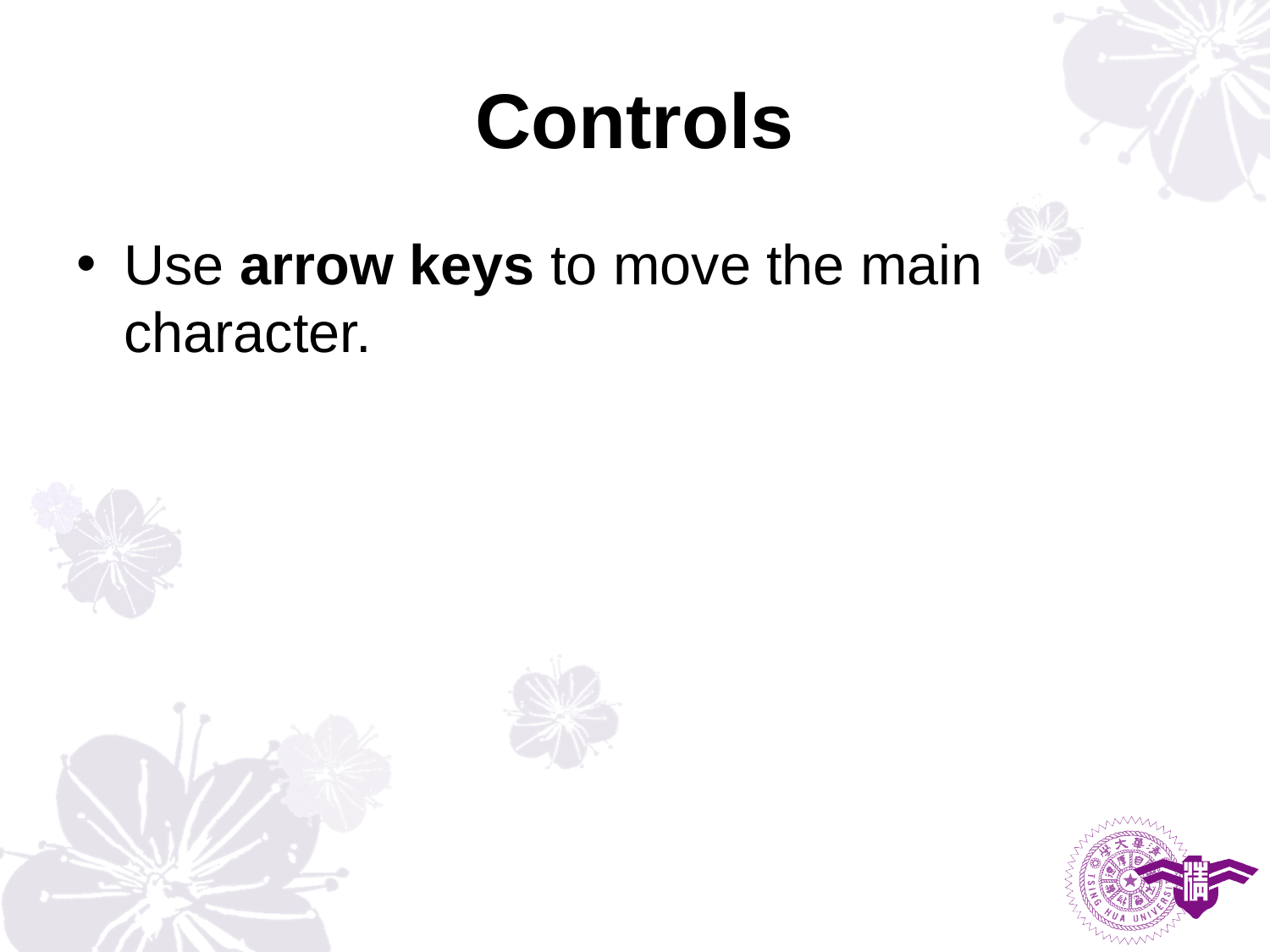

# Controls
Use arrow keys to move the main character.